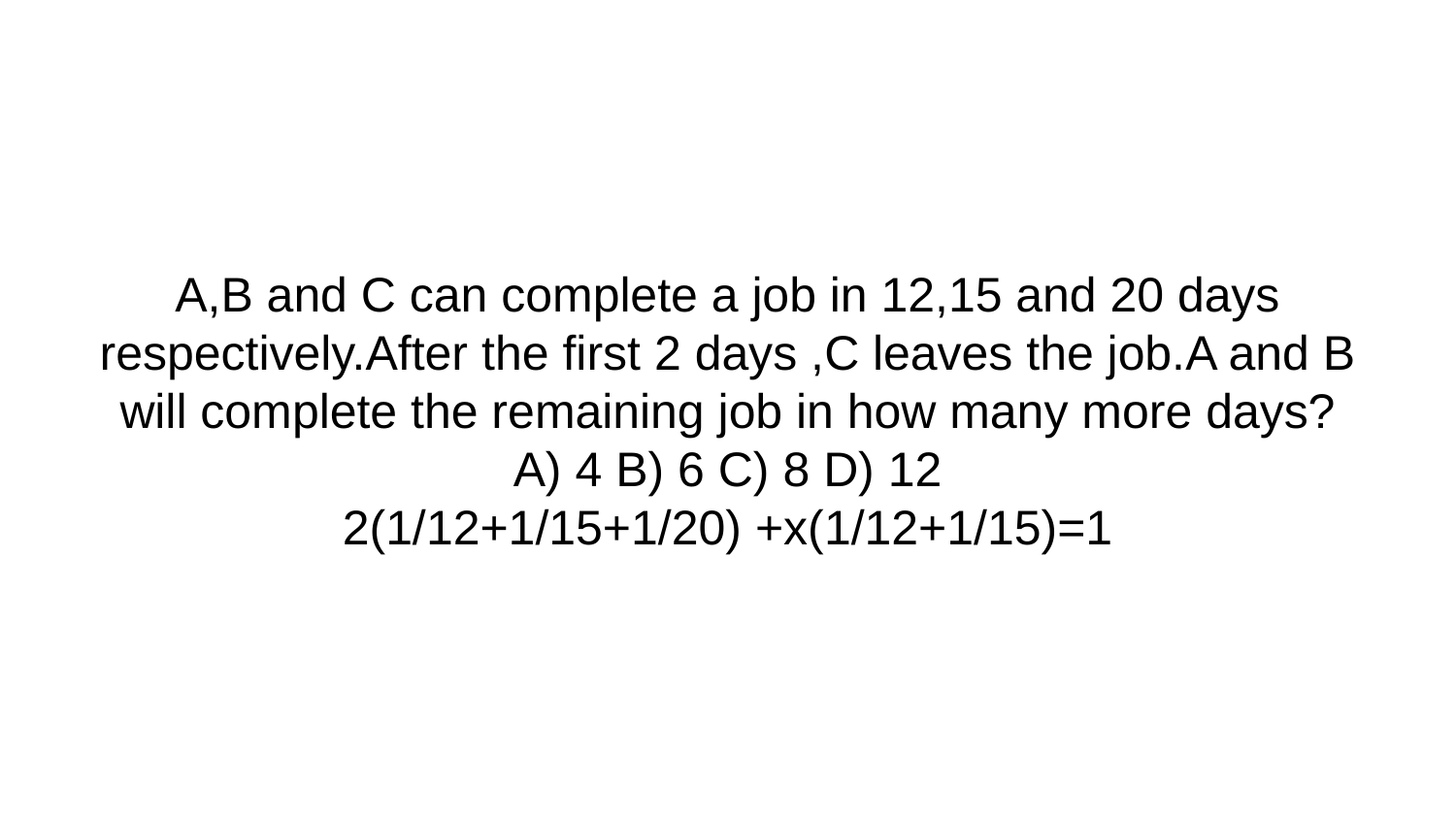

# A,B and C can complete a job in 12,15 and 20 days respectively.After the first 2 days ,C leaves the job.A and B will complete the remaining job in how many more days? A) 4 B) 6 C) 8 D) 12 2(1/12+1/15+1/20) +x(1/12+1/15)=1